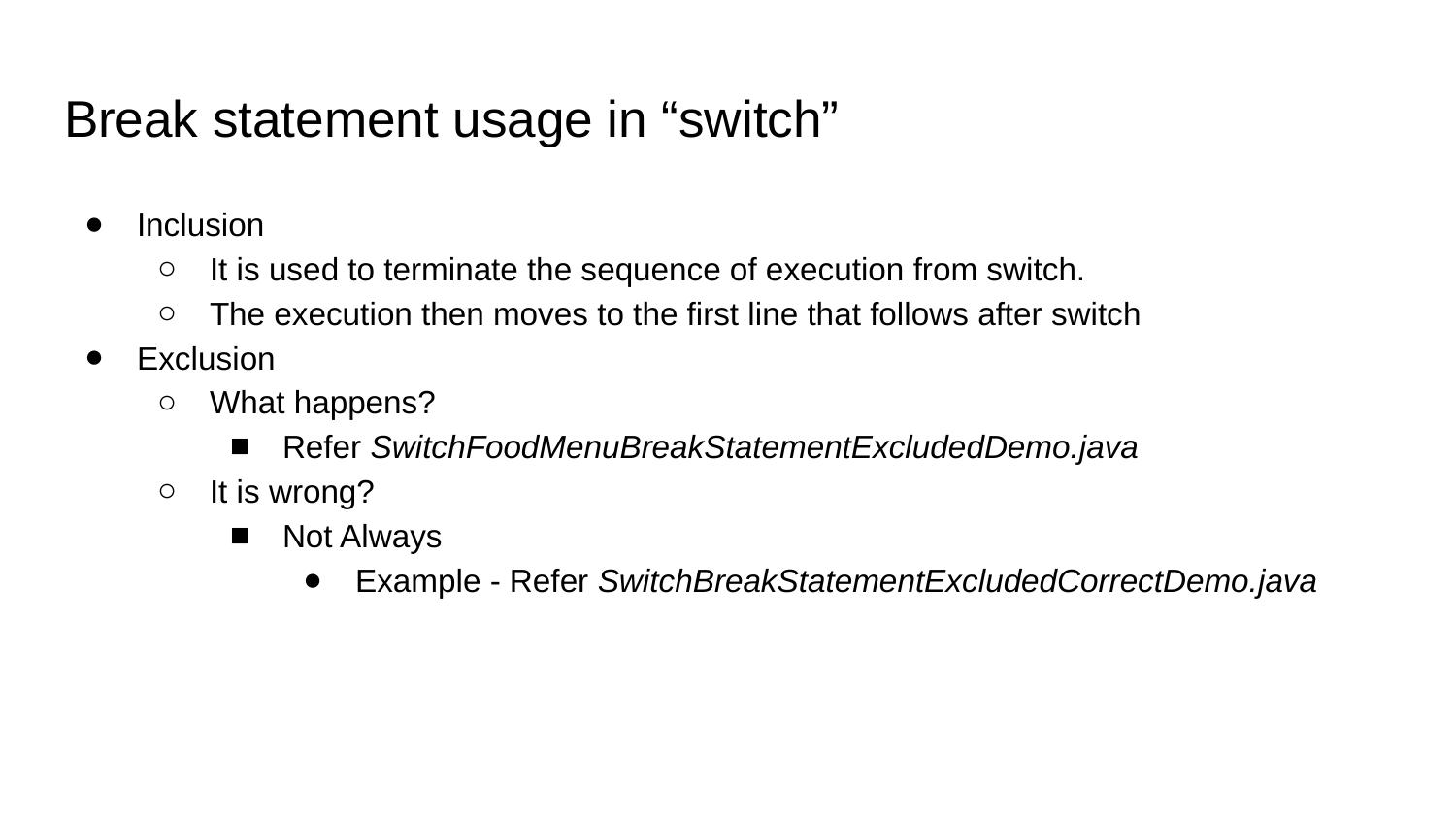

# Break statement usage in “switch”
Inclusion
It is used to terminate the sequence of execution from switch.
The execution then moves to the first line that follows after switch
Exclusion
What happens?
Refer SwitchFoodMenuBreakStatementExcludedDemo.java
It is wrong?
Not Always
Example - Refer SwitchBreakStatementExcludedCorrectDemo.java